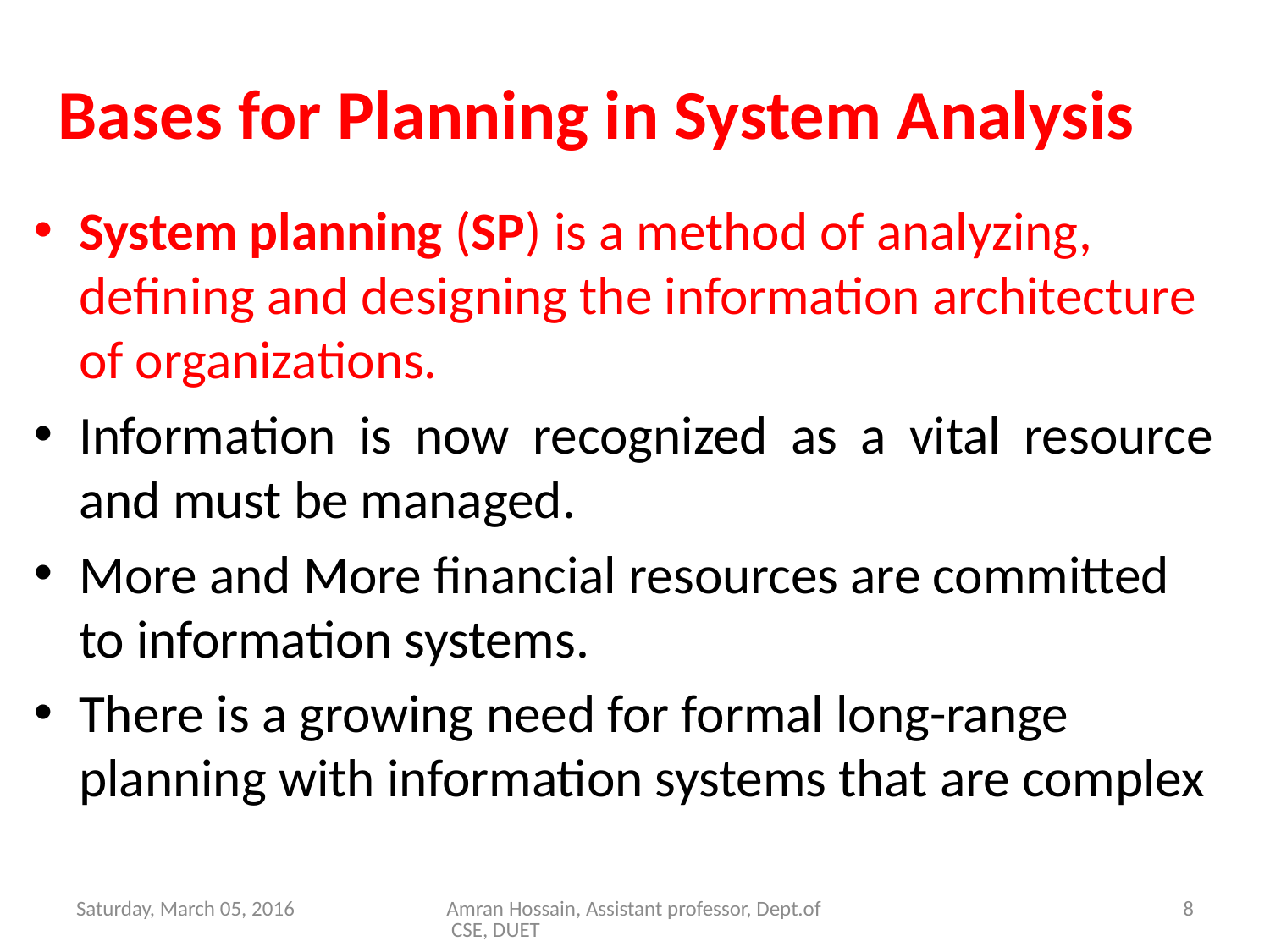

# Bases for Planning in System Analysis
System planning (SP) is a method of analyzing, defining and designing the information architecture of organizations.
Information is now recognized as a vital resource and must be managed.
More and More financial resources are committed to information systems.
There is a growing need for formal long-range planning with information systems that are complex

Saturday, March 05, 2016
Amran Hossain, Assistant professor, Dept.of CSE, DUET
8